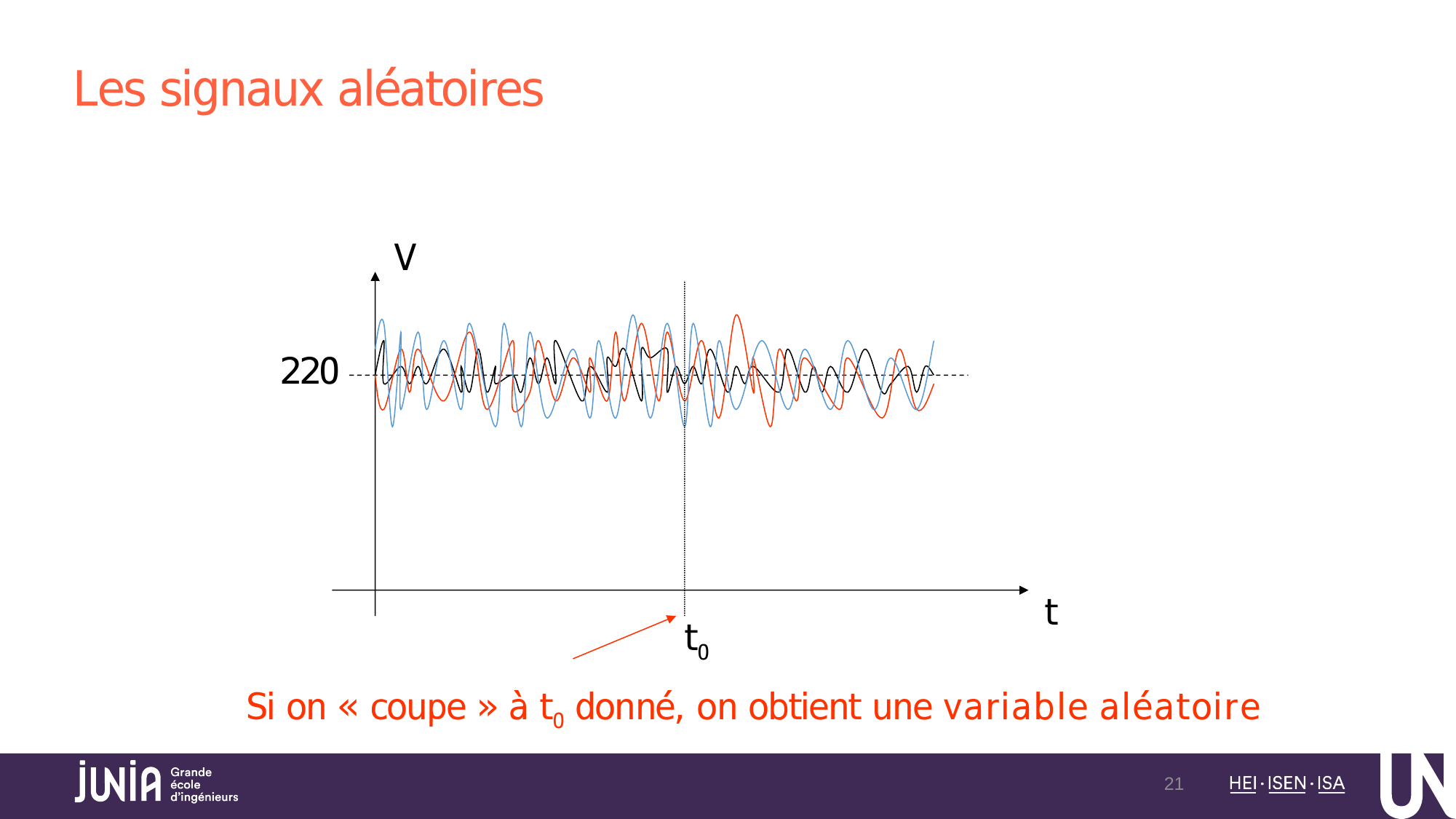

# Les signaux aléatoires
V

220

t

t0

Si on « coupe » à t0 donné, on obtient une variable aléatoire
21